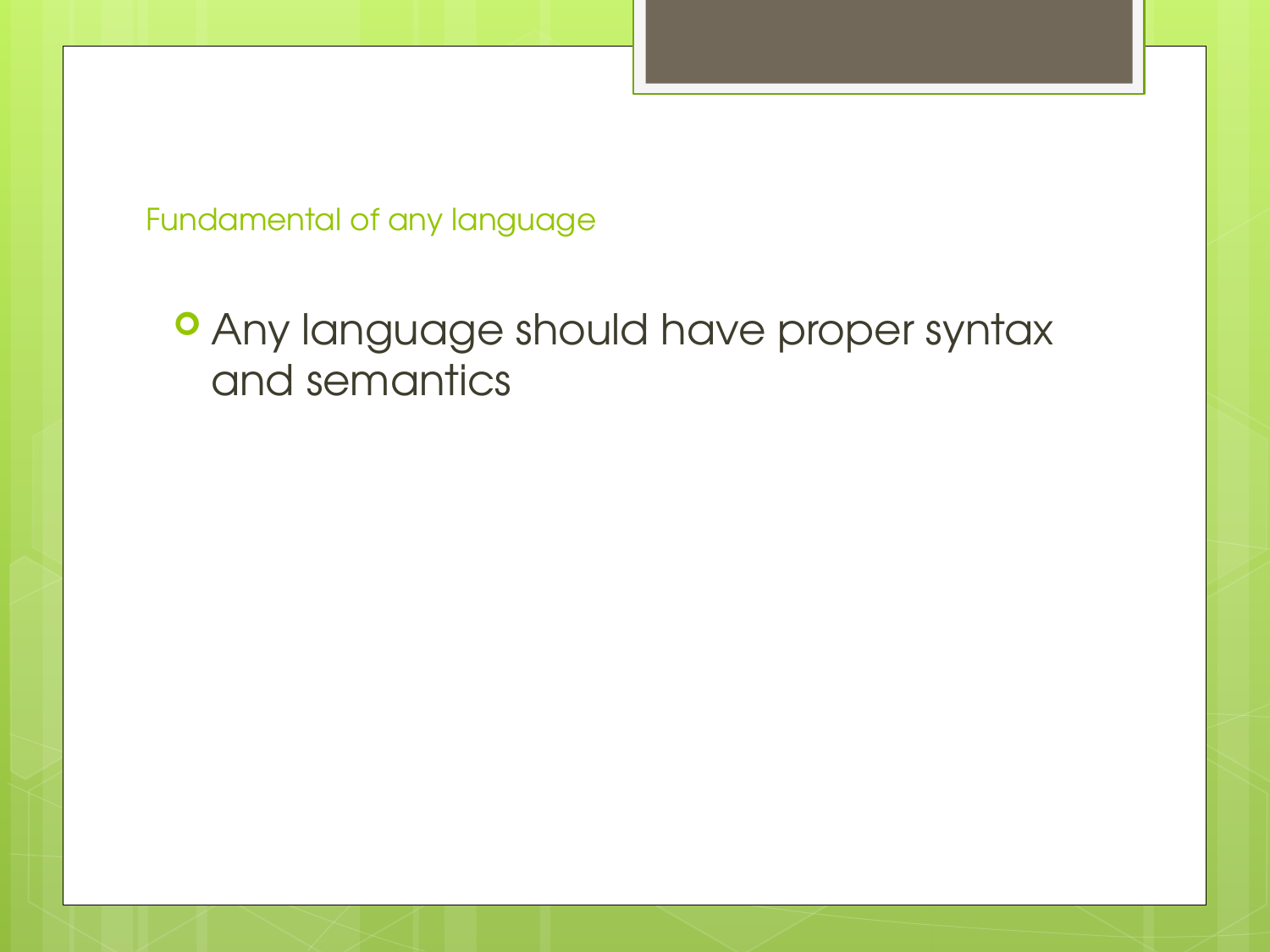

# Fundamental of any language
Any language should have proper syntax and semantics